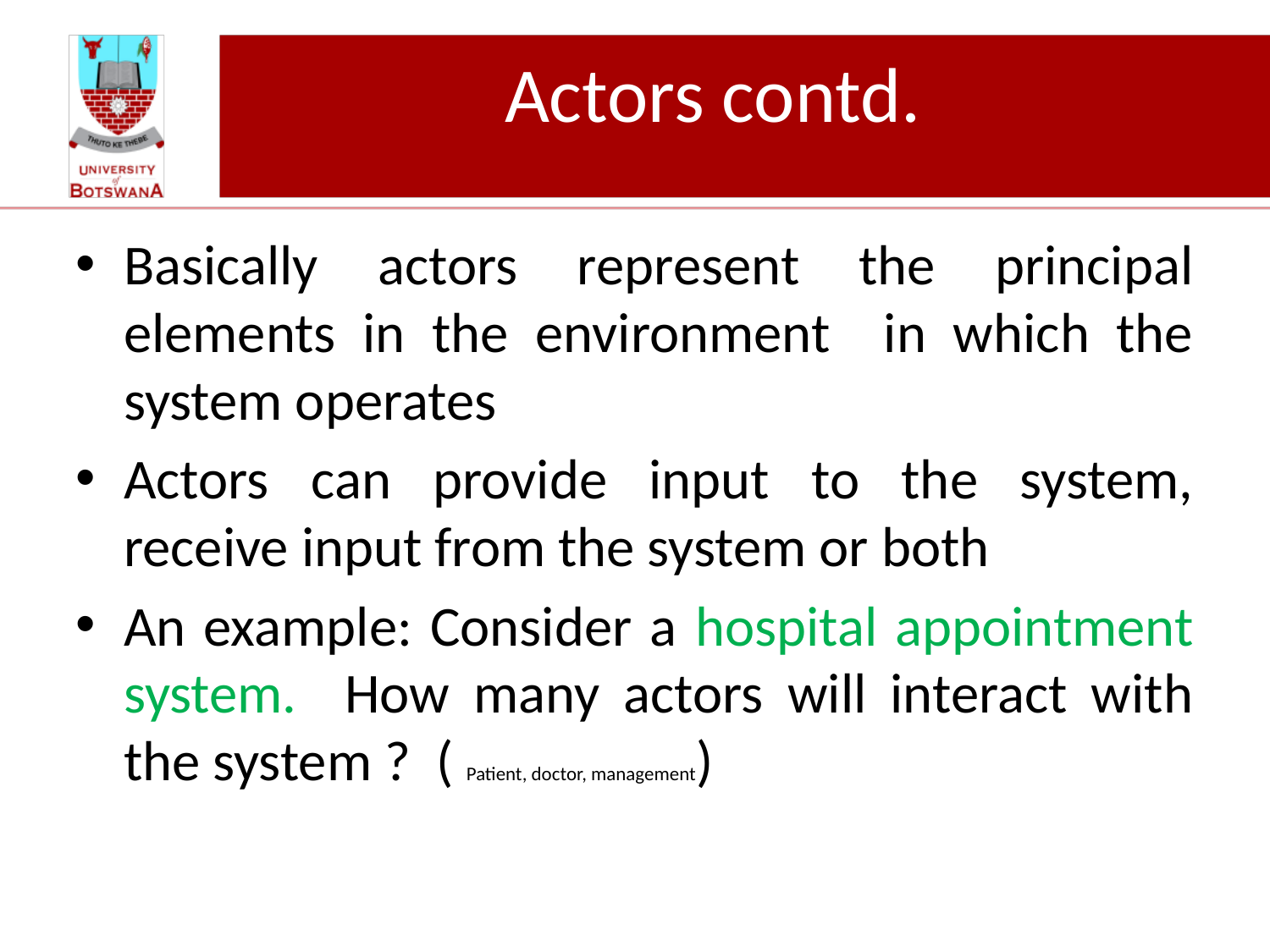

# Actors contd.
Basically actors represent the principal elements in the environment  in which the system operates
Actors can provide input to the system, receive input from the system or both
An example: Consider a hospital appointment system.  How many actors will interact with the system ?  ( Patient, doctor, management)